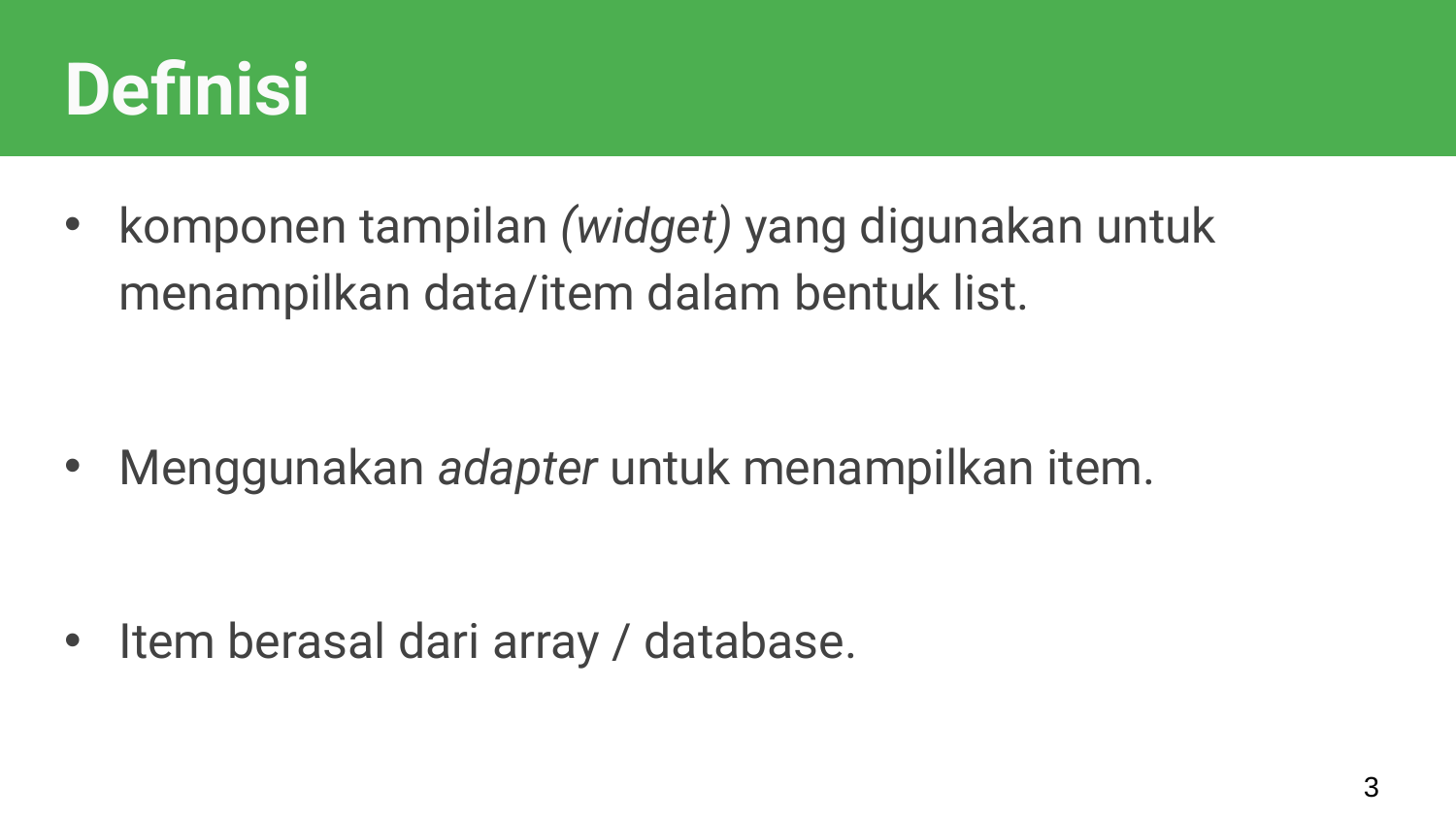

# Definisi
komponen tampilan (widget) yang digunakan untuk menampilkan data/item dalam bentuk list.

Menggunakan adapter untuk menampilkan item.

Item berasal dari array / database.
3